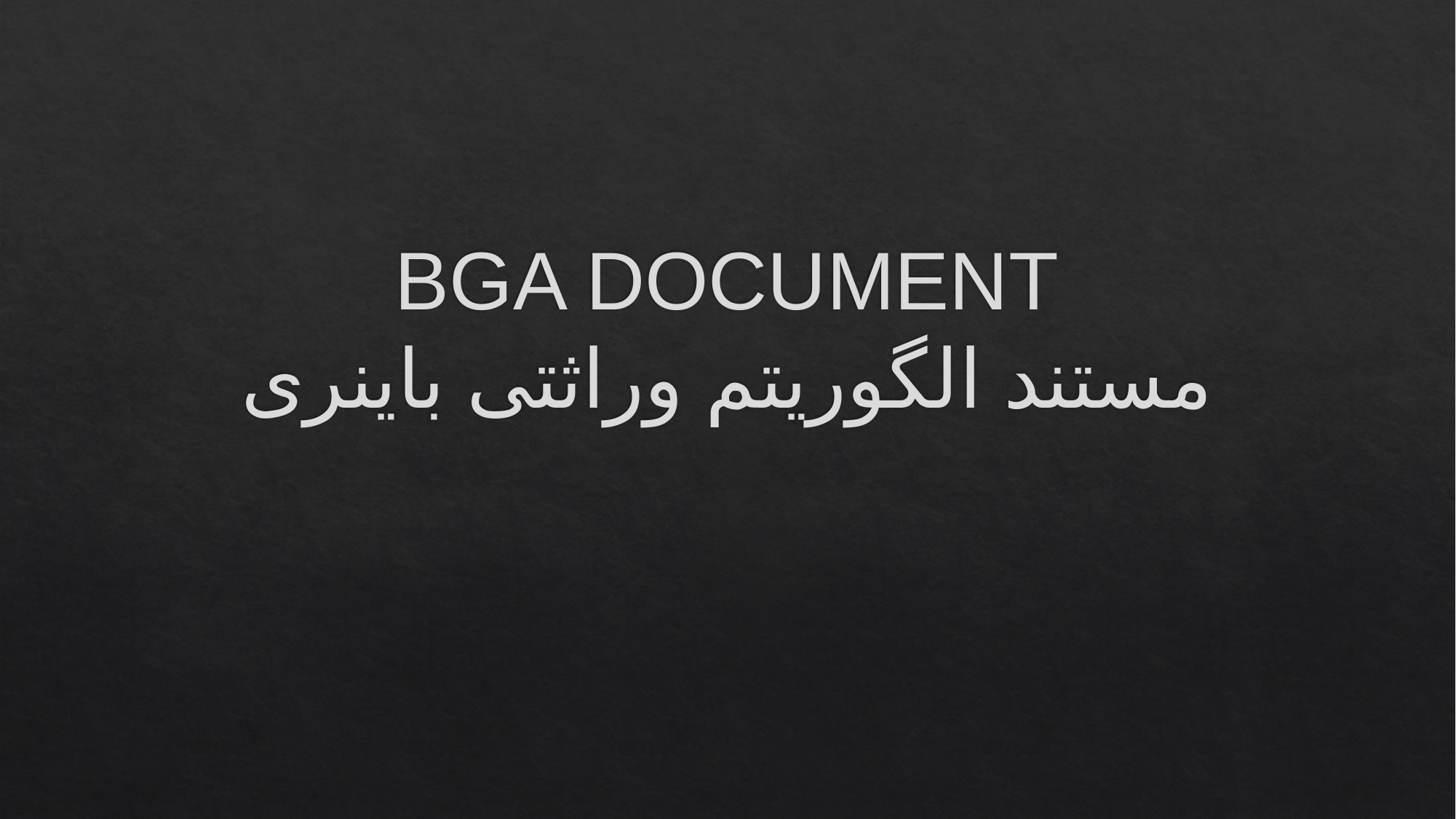

# BGA DOCUMENT مستند الگوریتم وراثتی باینری